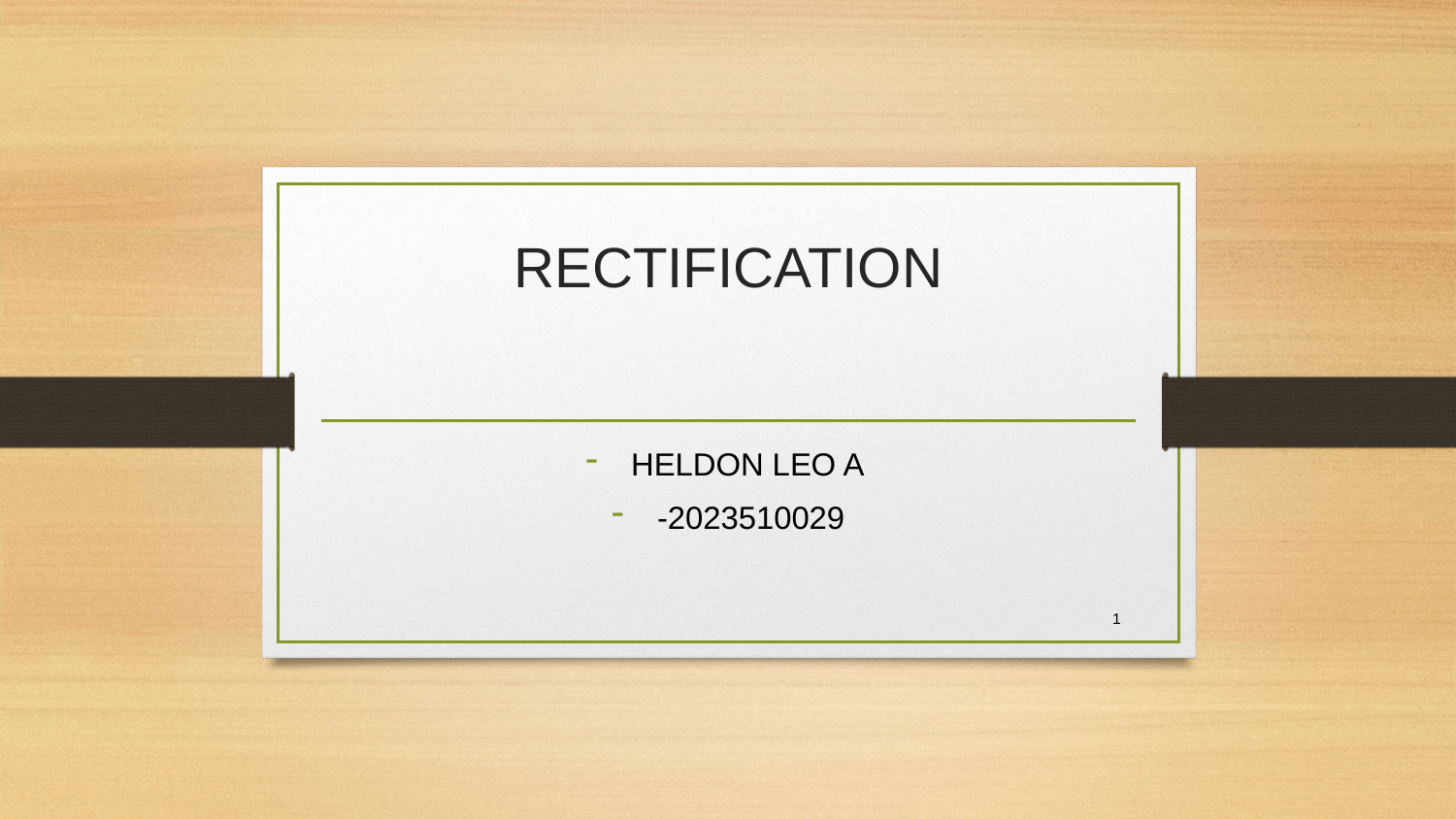

# RECTIFICATION
HELDON LEO A
-2023510029
1